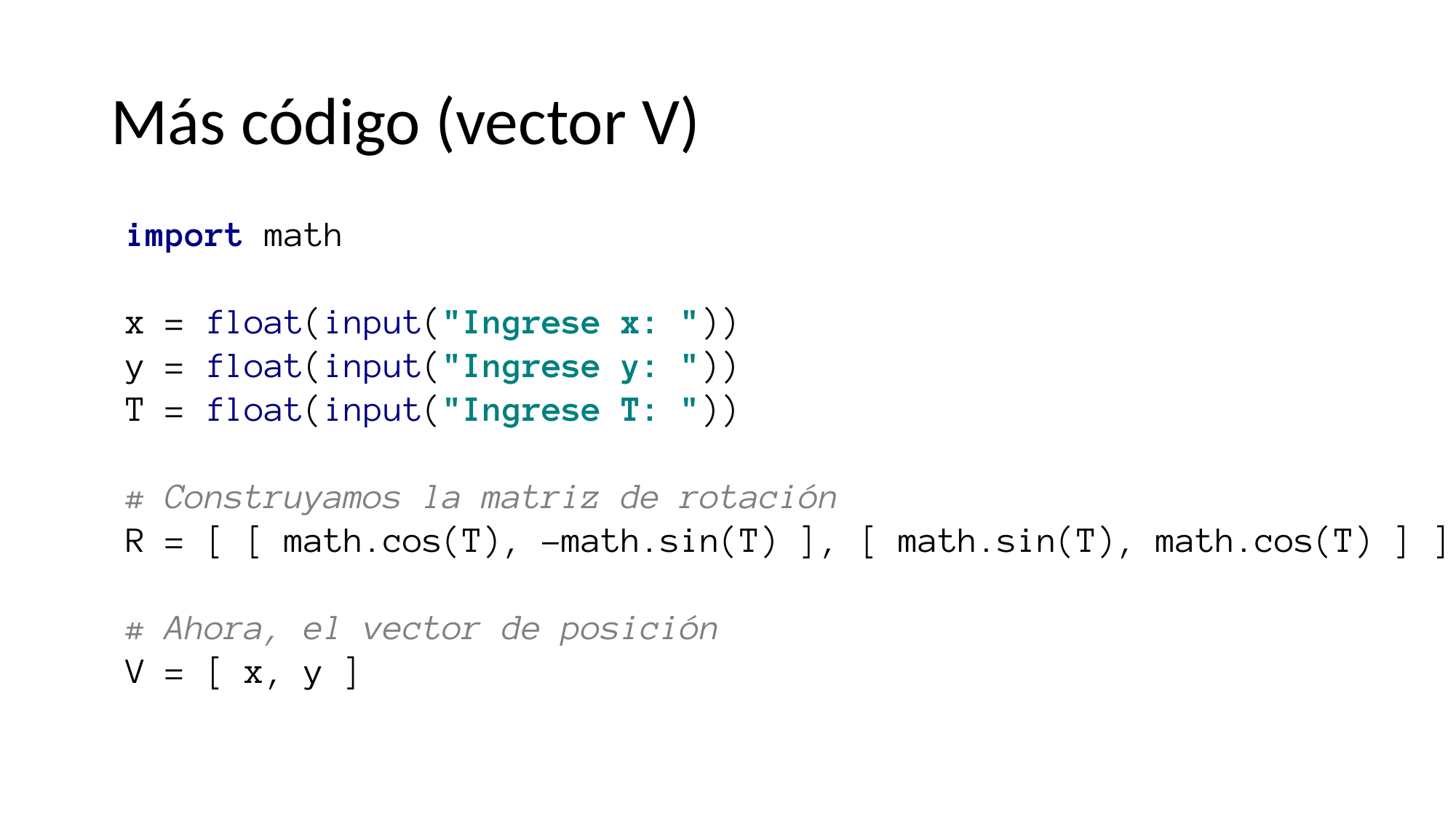

# Más código (vector V)
import math
x = float(input("Ingrese x: "))
y = float(input("Ingrese y: "))
T = float(input("Ingrese T: "))
# Construyamos la matriz de rotación
R = [ [ math.cos(T), -math.sin(T) ], [ math.sin(T), math.cos(T) ] ]
# Ahora, el vector de posición
V = [ x, y ]